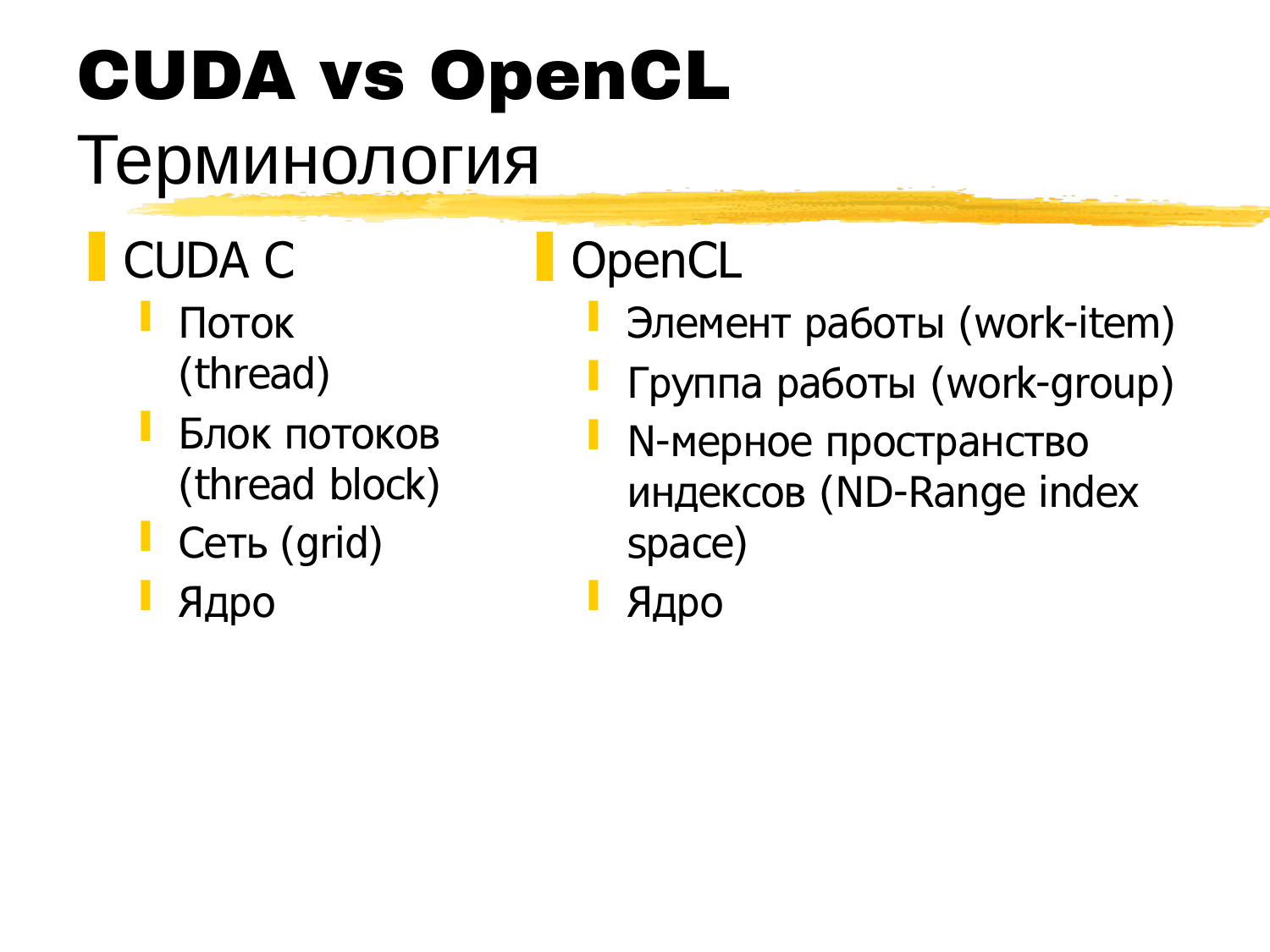

# CUDA vs OpenCL Терминология
CUDA C
Поток (thread)
Блок потоков (thread block)
Сеть (grid)
Ядро
OpenCL
Элемент работы (work-item)
Группа работы (work-group)
N-мерное пространство индексов (ND-Range index space)
Ядро